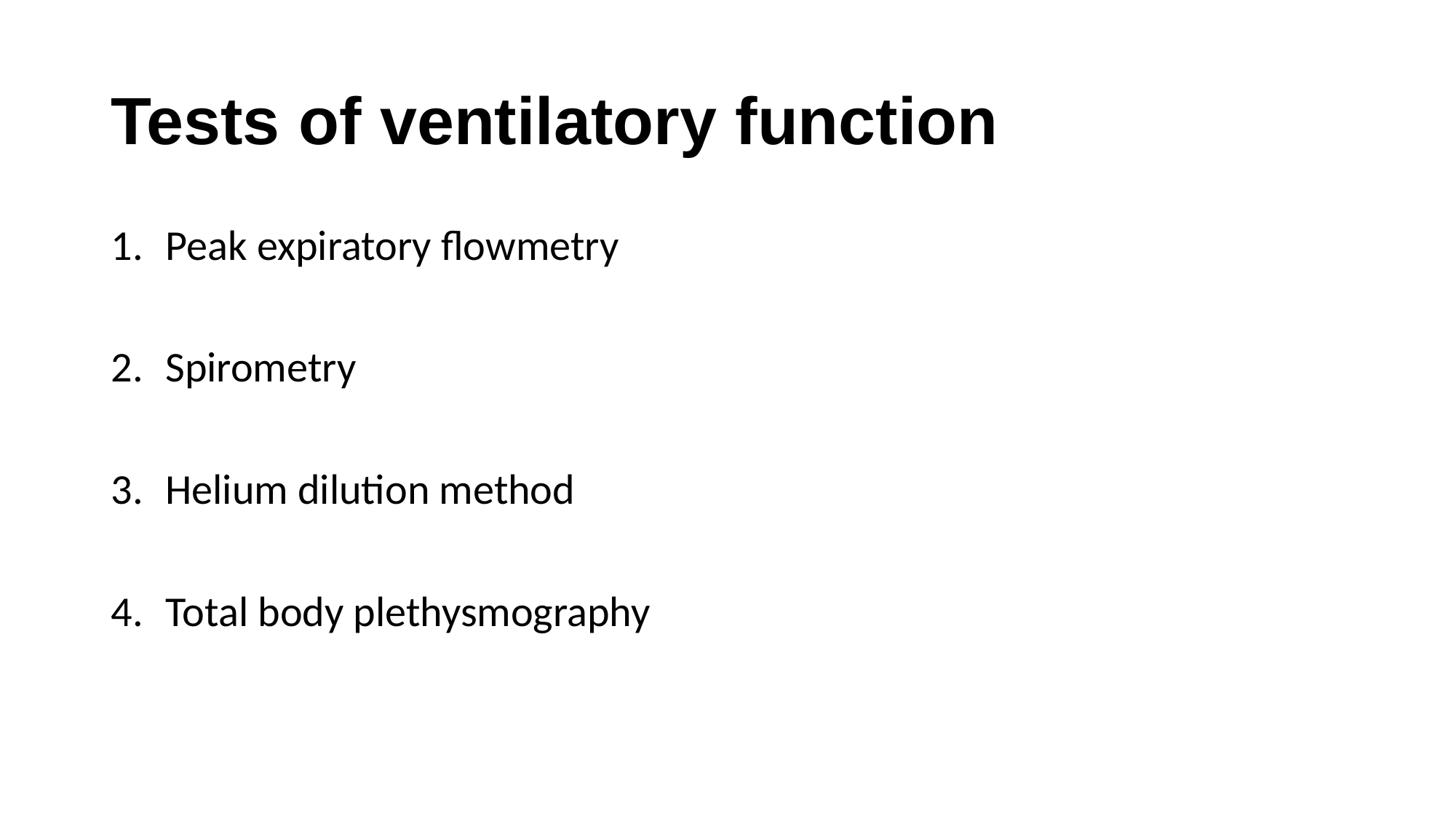

# Tests of ventilatory function
Peak expiratory flowmetry

Spirometry

Helium dilution method

Total body plethysmography